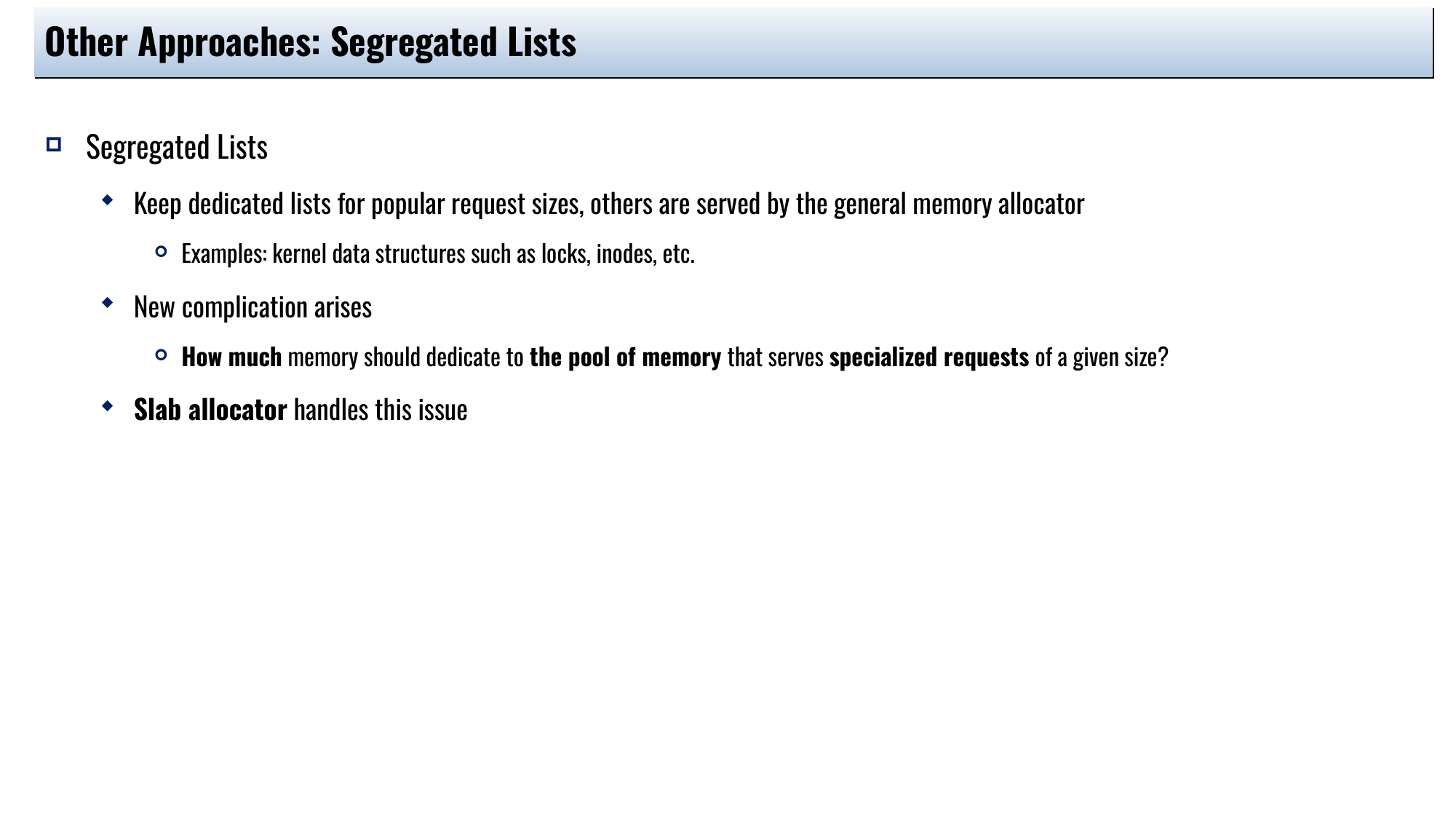

# Other Approaches: Segregated Lists
Segregated Lists
Keep dedicated lists for popular request sizes, others are served by the general memory allocator
Examples: kernel data structures such as locks, inodes, etc.
New complication arises
How much memory should dedicate to the pool of memory that serves specialized requests of a given size?
Slab allocator handles this issue